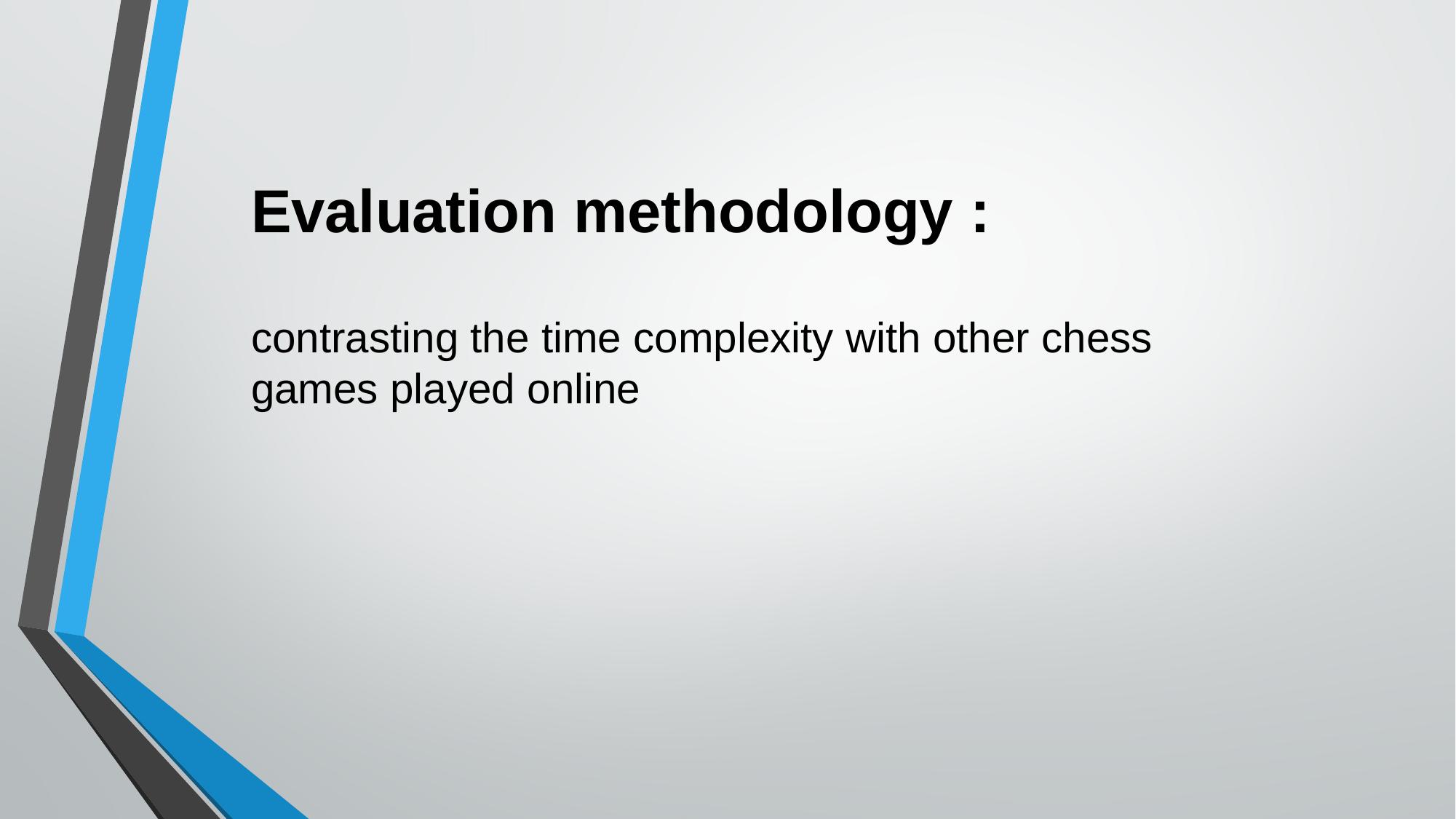

Evaluation methodology :

contrasting the time complexity with other chess games played online